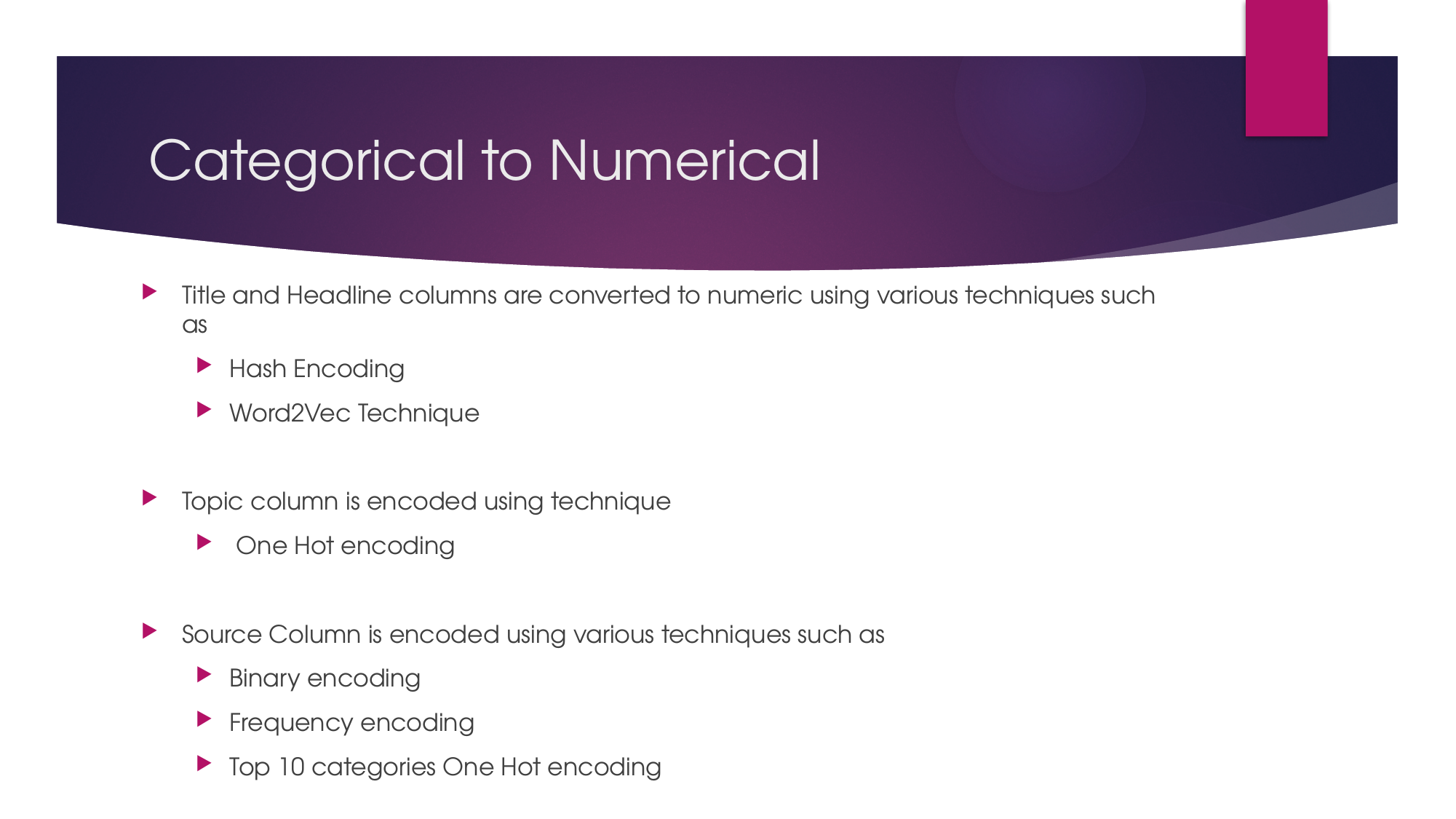

# Categorical to Numerical
Title and Headline columns are converted to numeric using various techniques such as
Hash Encoding
Word2Vec Technique

Topic column is encoded using technique
 One Hot encoding

Source Column is encoded using various techniques such as
Binary encoding
Frequency encoding
Top 10 categories One Hot encoding